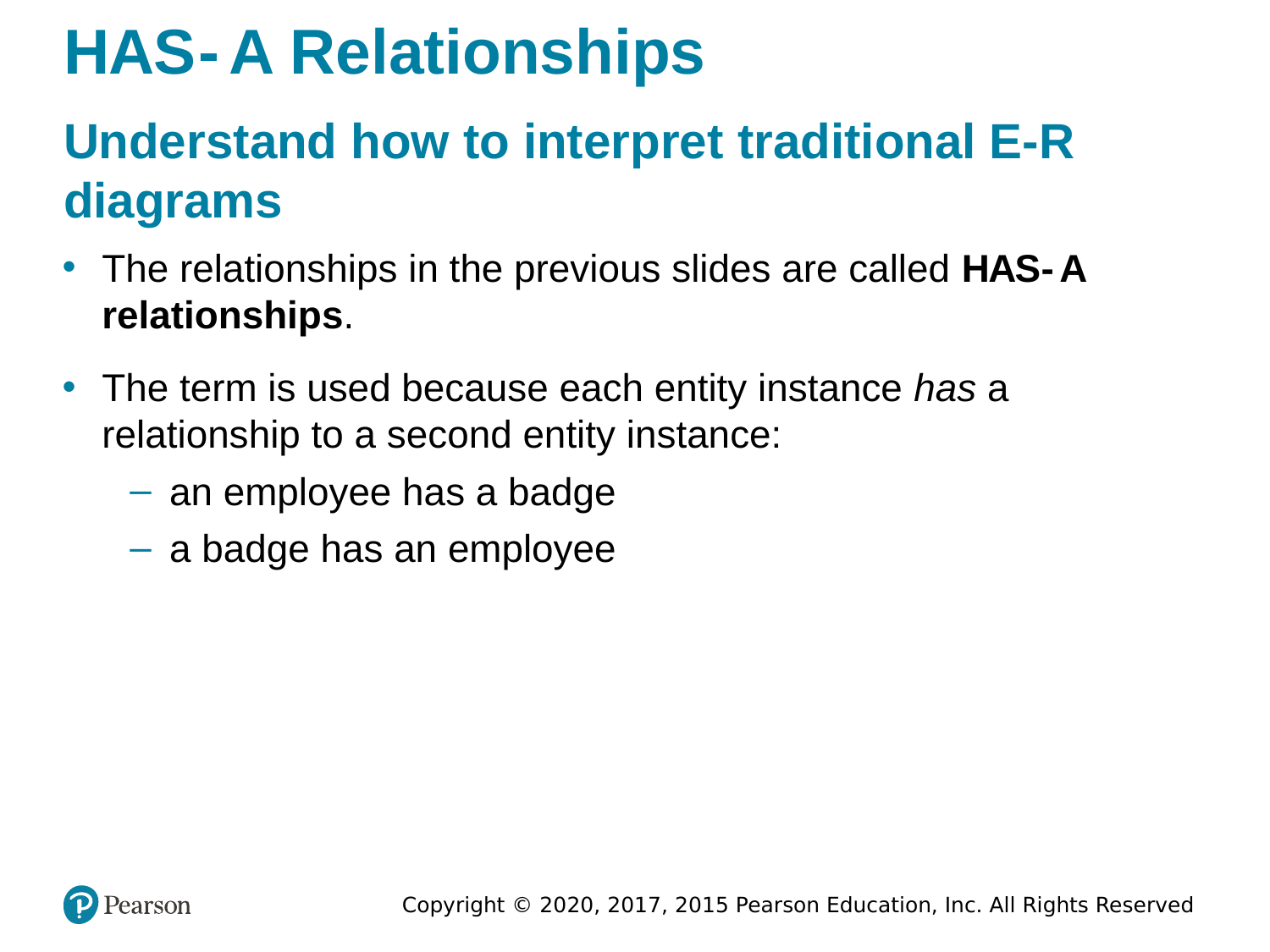

# H A S - A Relationships
Understand how to interpret traditional E-R diagrams
The relationships in the previous slides are called H A S - A relationships.
The term is used because each entity instance has a relationship to a second entity instance:
an employee has a badge
a badge has an employee